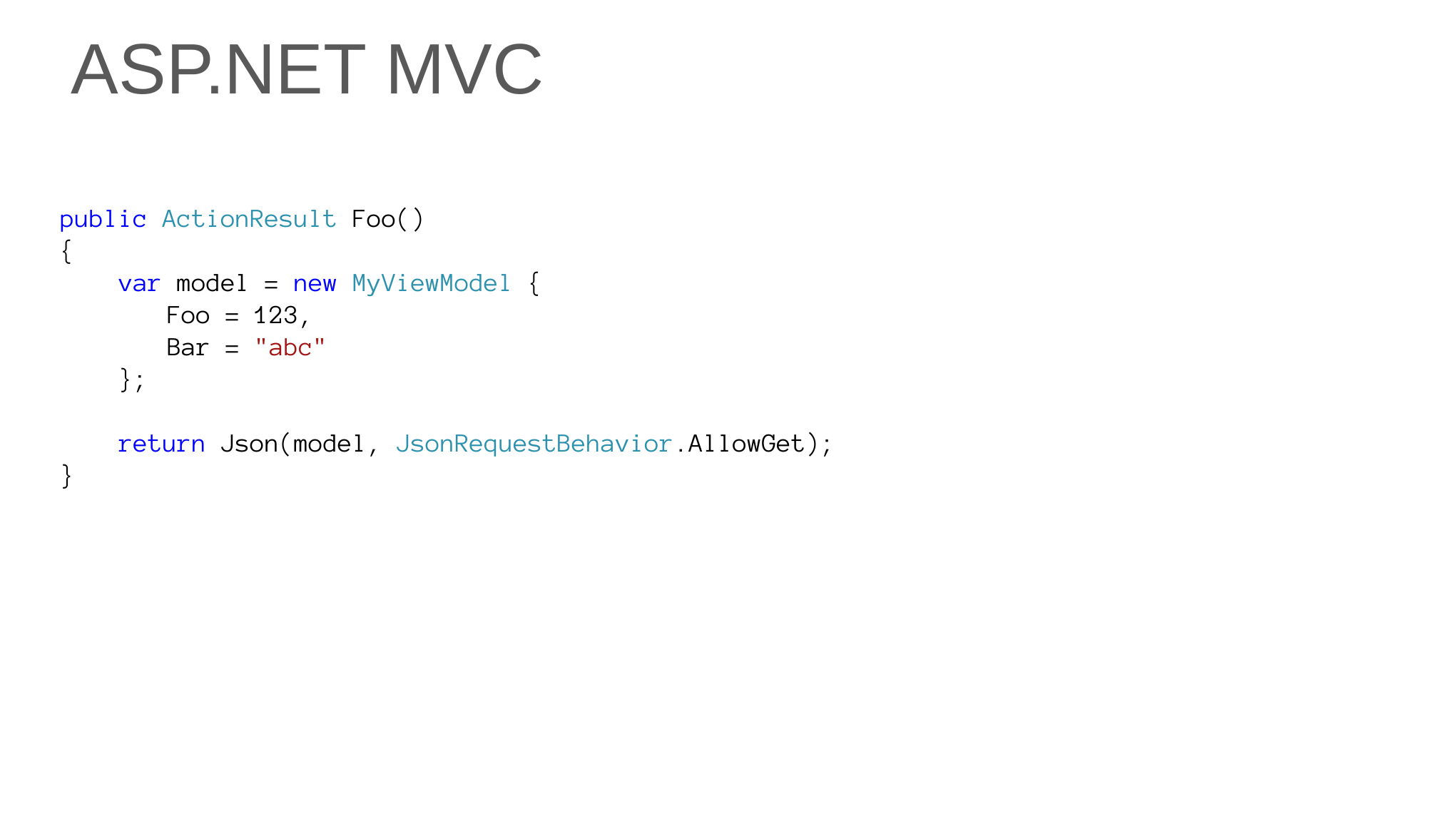

# ASP.NET MVC
public ActionResult Foo()
{
    var model = new MyViewModel {
	Foo = 123,
	Bar = "abc"
    };

    return Json(model, JsonRequestBehavior.AllowGet);
}